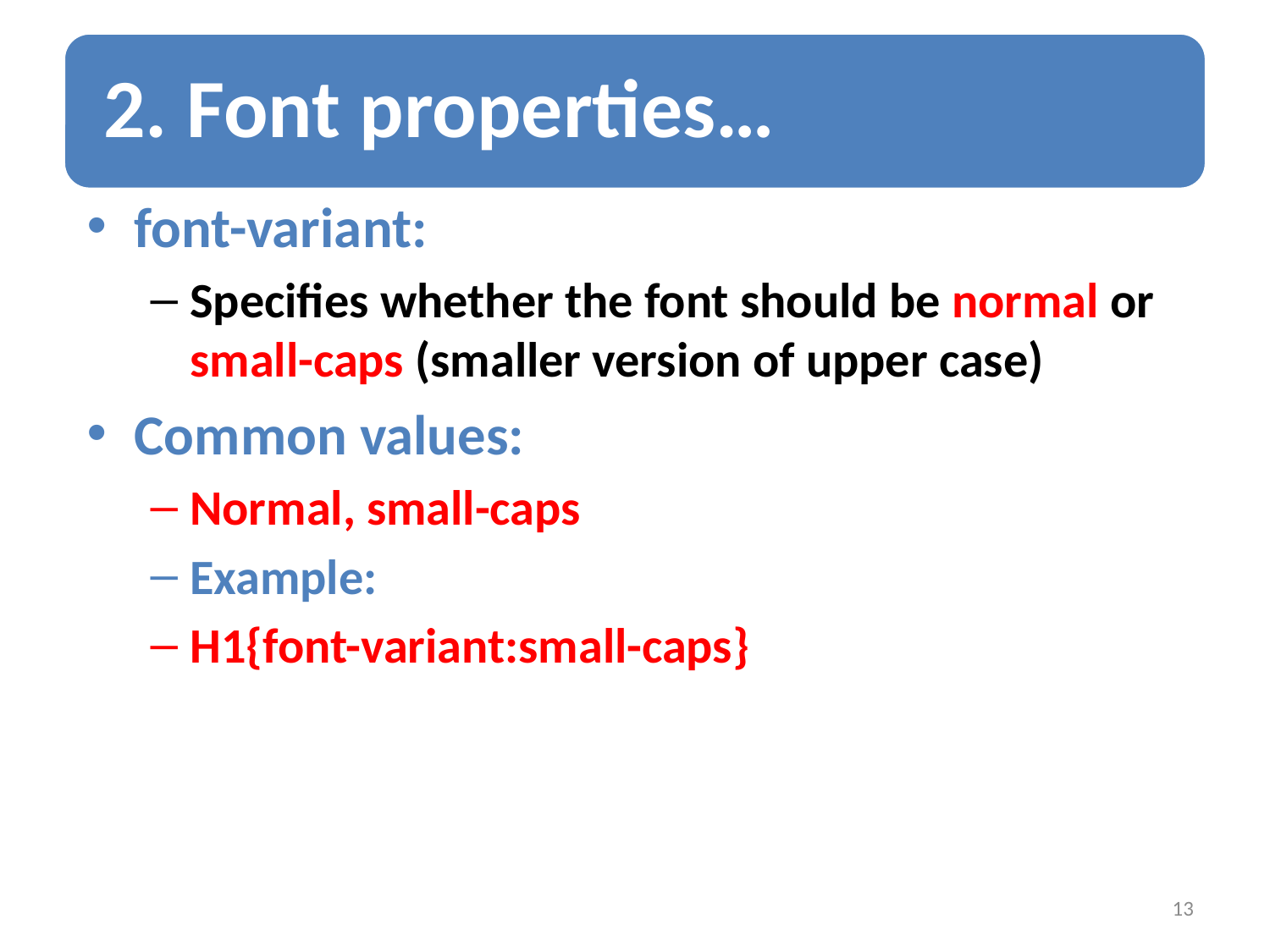

2. Font properties…
font-variant:
Specifies whether the font should be normal or small-caps (smaller version of upper case)
Common values:
Normal, small-caps
Example:
H1{font-variant:small-caps}
13